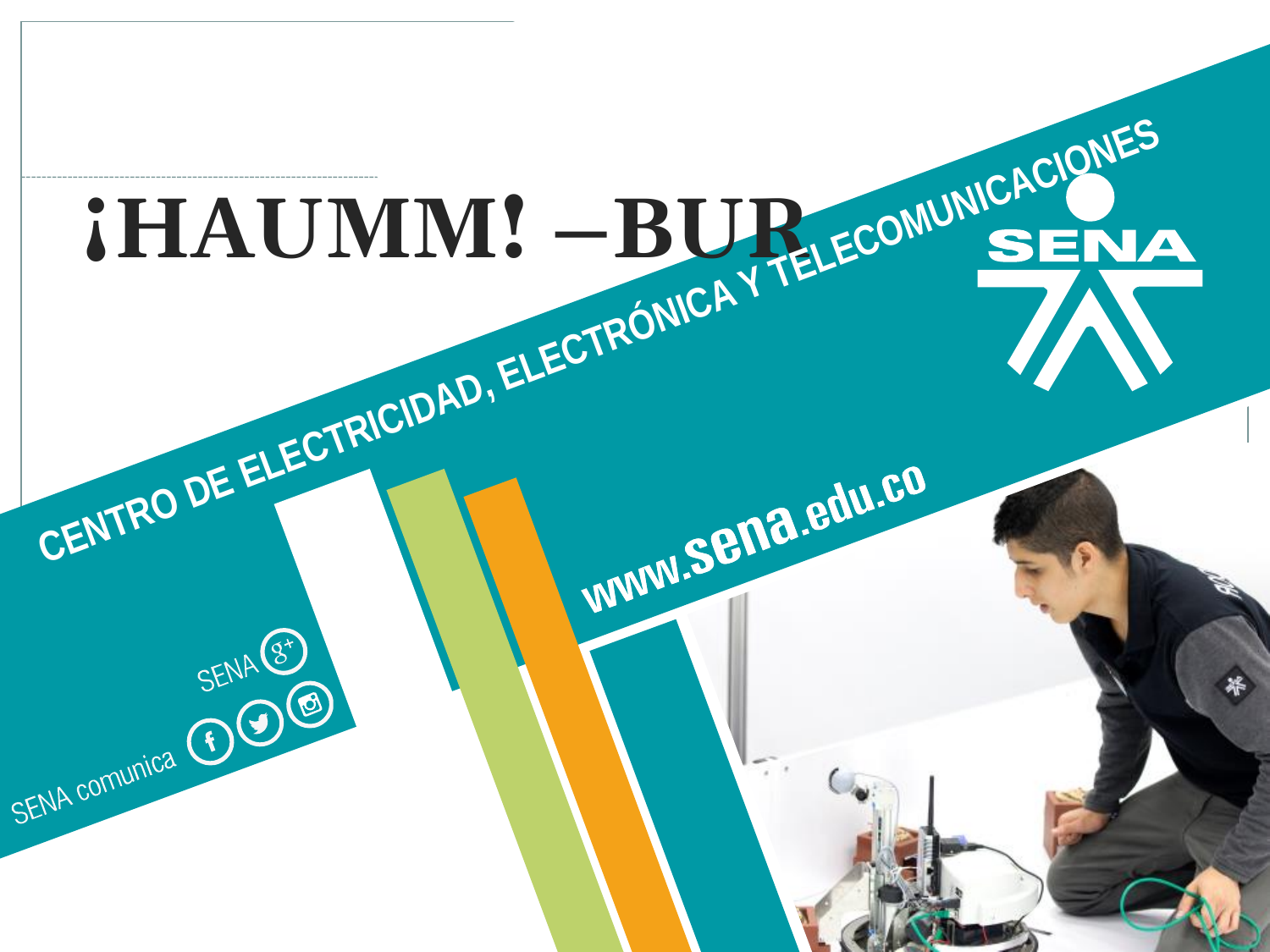

¡HAUMM! –BUR

CENTRO DE ELECTRICIDAD, ELECTRÓNICA Y TELECOMUNICACIONES